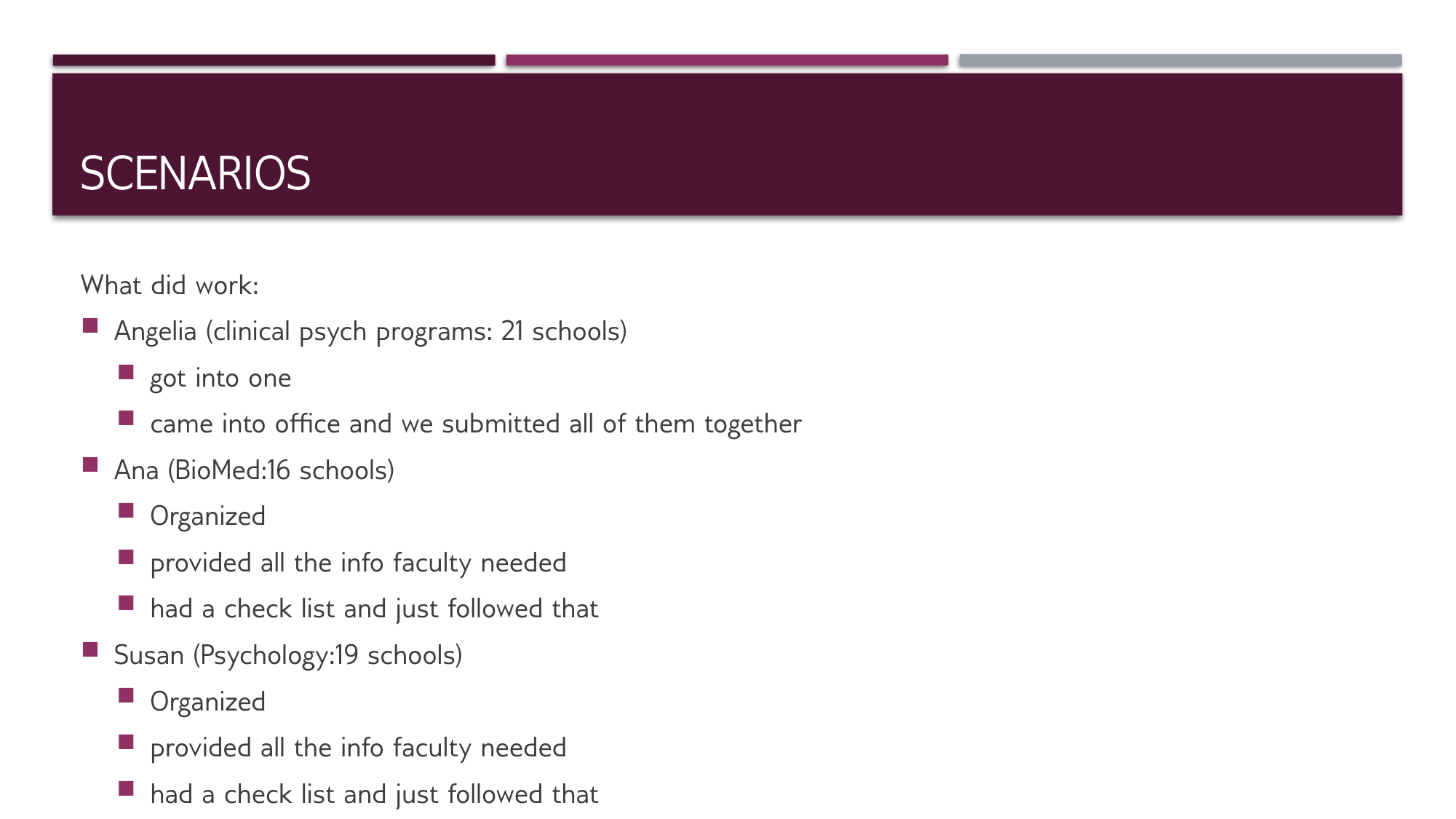

# Scenarios
What did work:
Angelia (clinical psych programs: 21 schools)
got into one
came into office and we submitted all of them together
Ana (BioMed:16 schools)
Organized
provided all the info faculty needed
had a check list and just followed that
Susan (Psychology:19 schools)
Organized
provided all the info faculty needed
had a check list and just followed that